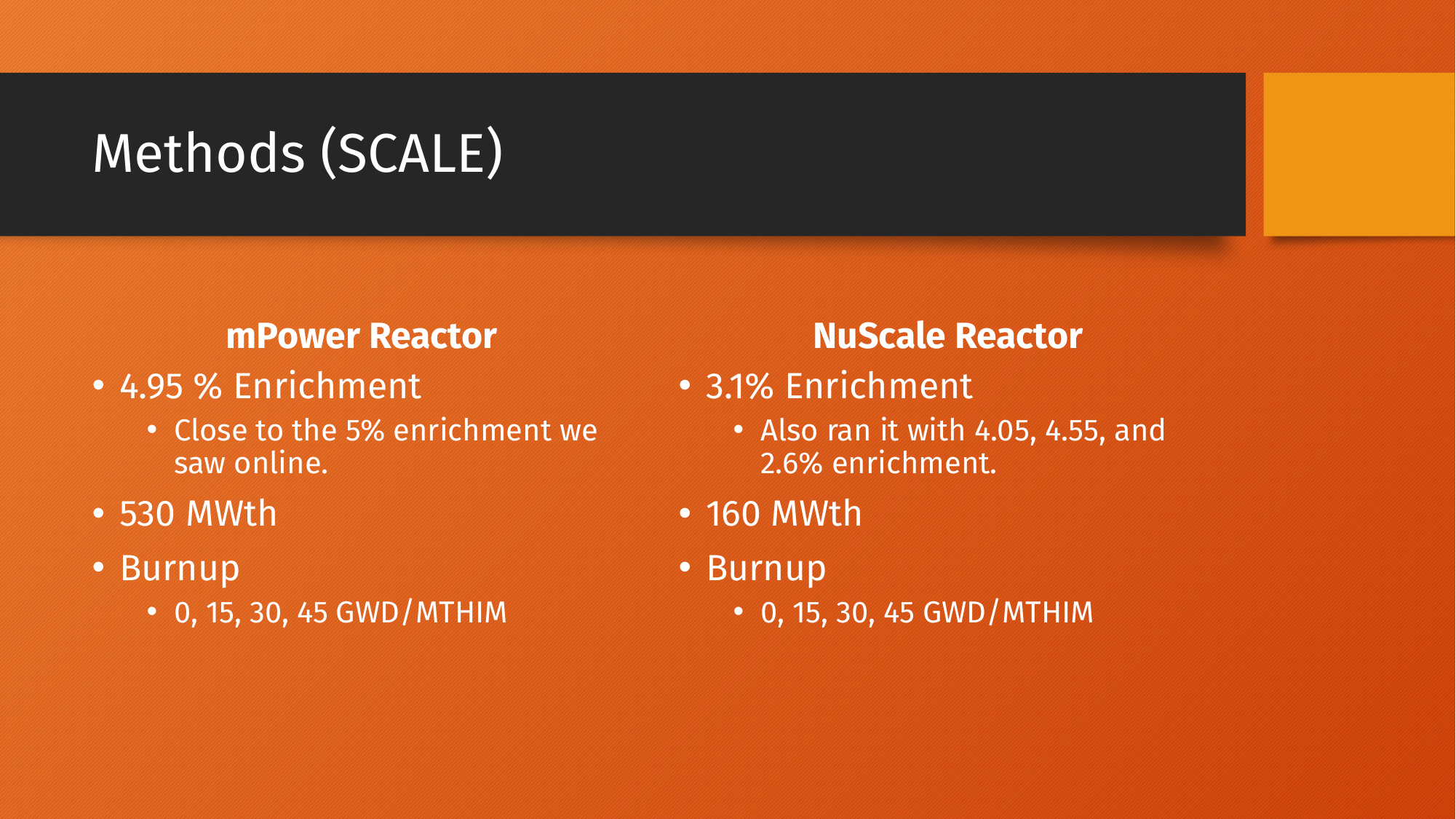

# Methods (SCALE)
mPower Reactor
NuScale Reactor
4.95 % Enrichment
Close to the 5% enrichment we saw online.
530 MWth
Burnup
0, 15, 30, 45 GWD/MTHIM
3.1% Enrichment
Also ran it with 4.05, 4.55, and 2.6% enrichment.
160 MWth
Burnup
0, 15, 30, 45 GWD/MTHIM